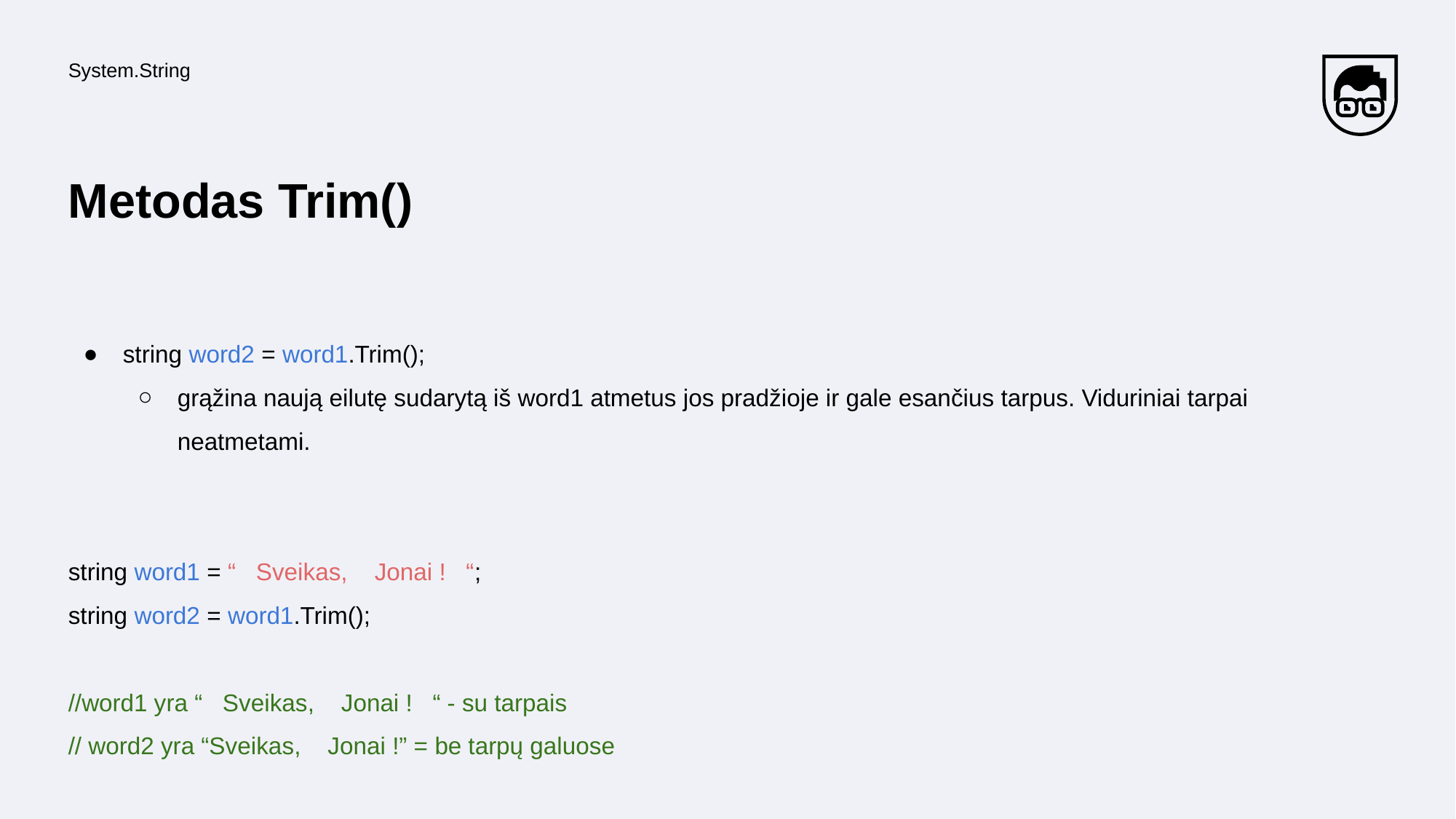

System.String
# Metodas Trim()
string word2 = word1.Trim();
grąžina naują eilutę sudarytą iš word1 atmetus jos pradžioje ir gale esančius tarpus. Viduriniai tarpai neatmetami.

string word1 = “   Sveikas,    Jonai !   “;
string word2 = word1.Trim();

//word1 yra “   Sveikas,    Jonai !   “ - su tarpais
// word2 yra “Sveikas,    Jonai !” = be tarpų galuose